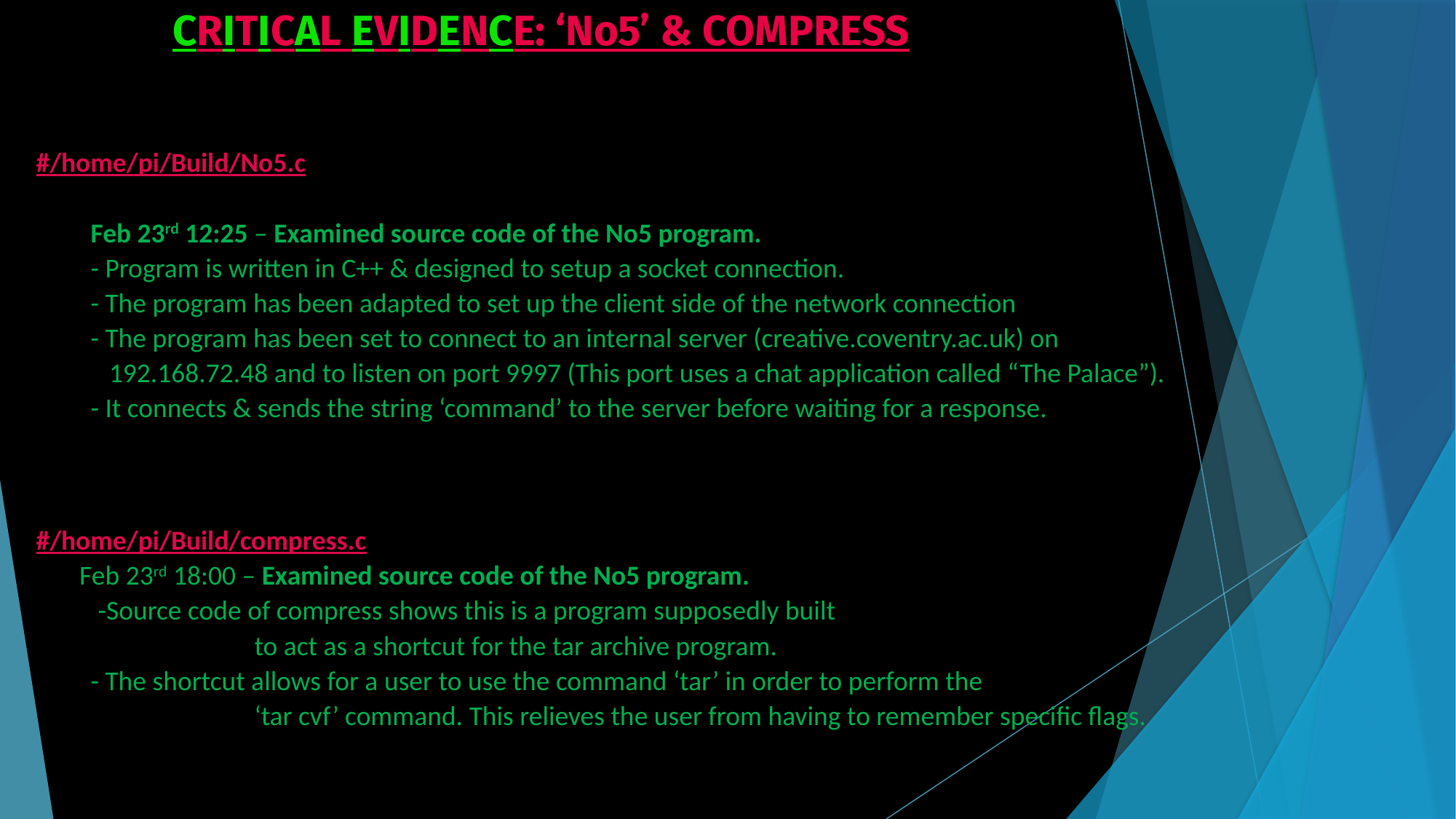

CRITICAL EVIDENCE: ‘No5’ & COMPRESS
#/home/pi/Build/No5.c

Feb 23rd 12:25 – Examined source code of the No5 program.
- Program is written in C++ & designed to setup a socket connection.
- The program has been adapted to set up the client side of the network connection
- The program has been set to connect to an internal server (creative.coventry.ac.uk) on
   192.168.72.48 and to listen on port 9997 (This port uses a chat application called “The Palace”).
- It connects & sends the string ‘command’ to the server before waiting for a response.

#/home/pi/Build/compress.c
       Feb 23rd 18:00 – Examined source code of the No5 program.
          -Source code of compress shows this is a program supposedly built
		to act as a shortcut for the tar archive program.
- The shortcut allows for a user to use the command ‘tar’ in order to perform the
		‘tar cvf’ command. This relieves the user from having to remember specific flags.